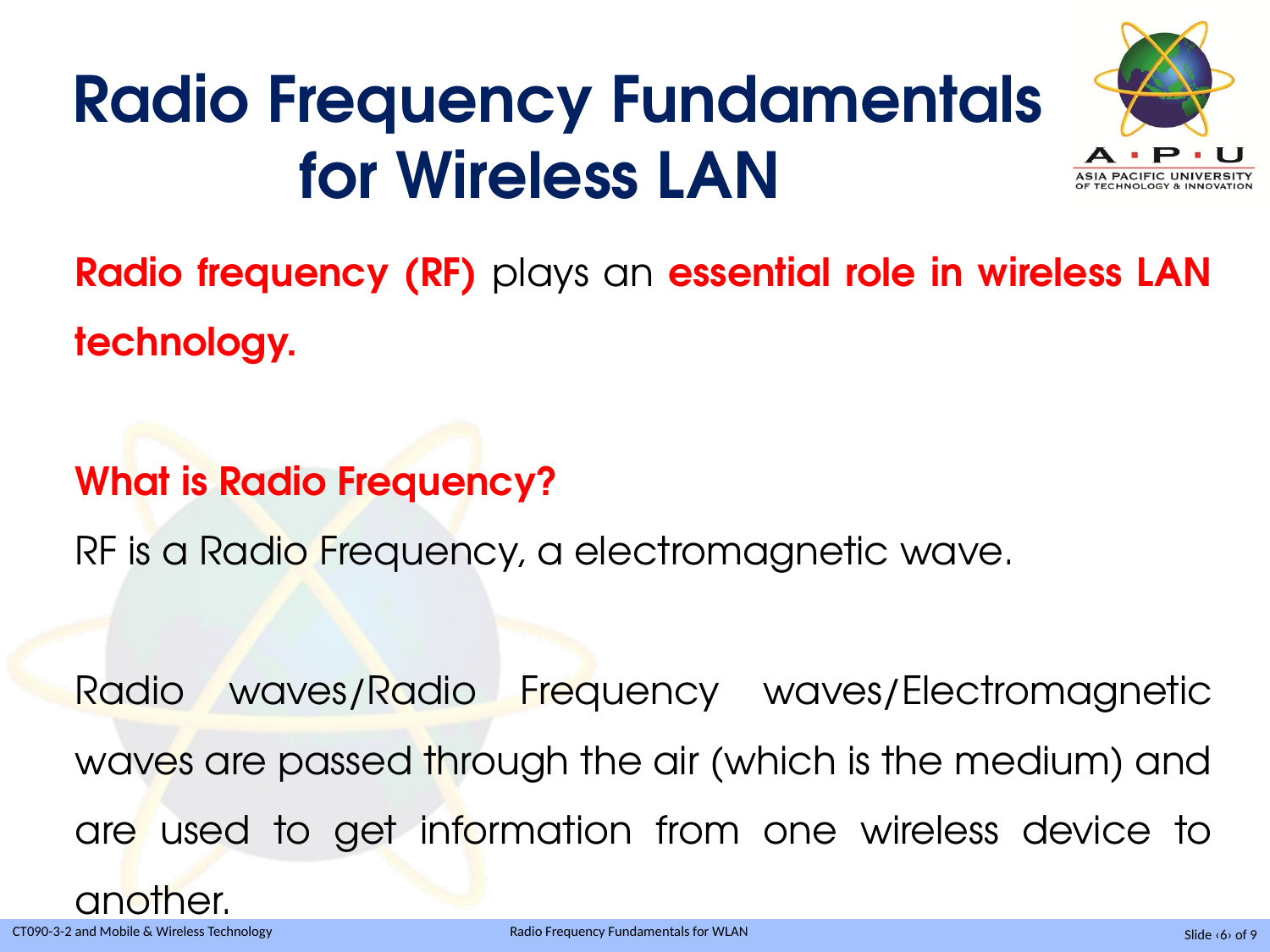

Radio Frequency Fundamentals for Wireless LAN
Radio frequency (RF) plays an essential role in wireless LAN technology.

What is Radio Frequency?
RF is a Radio Frequency, a electromagnetic wave.

Radio waves/Radio Frequency waves/Electromagnetic waves are passed through the air (which is the medium) and are used to get information from one wireless device to another.
Slide ‹6› of 9